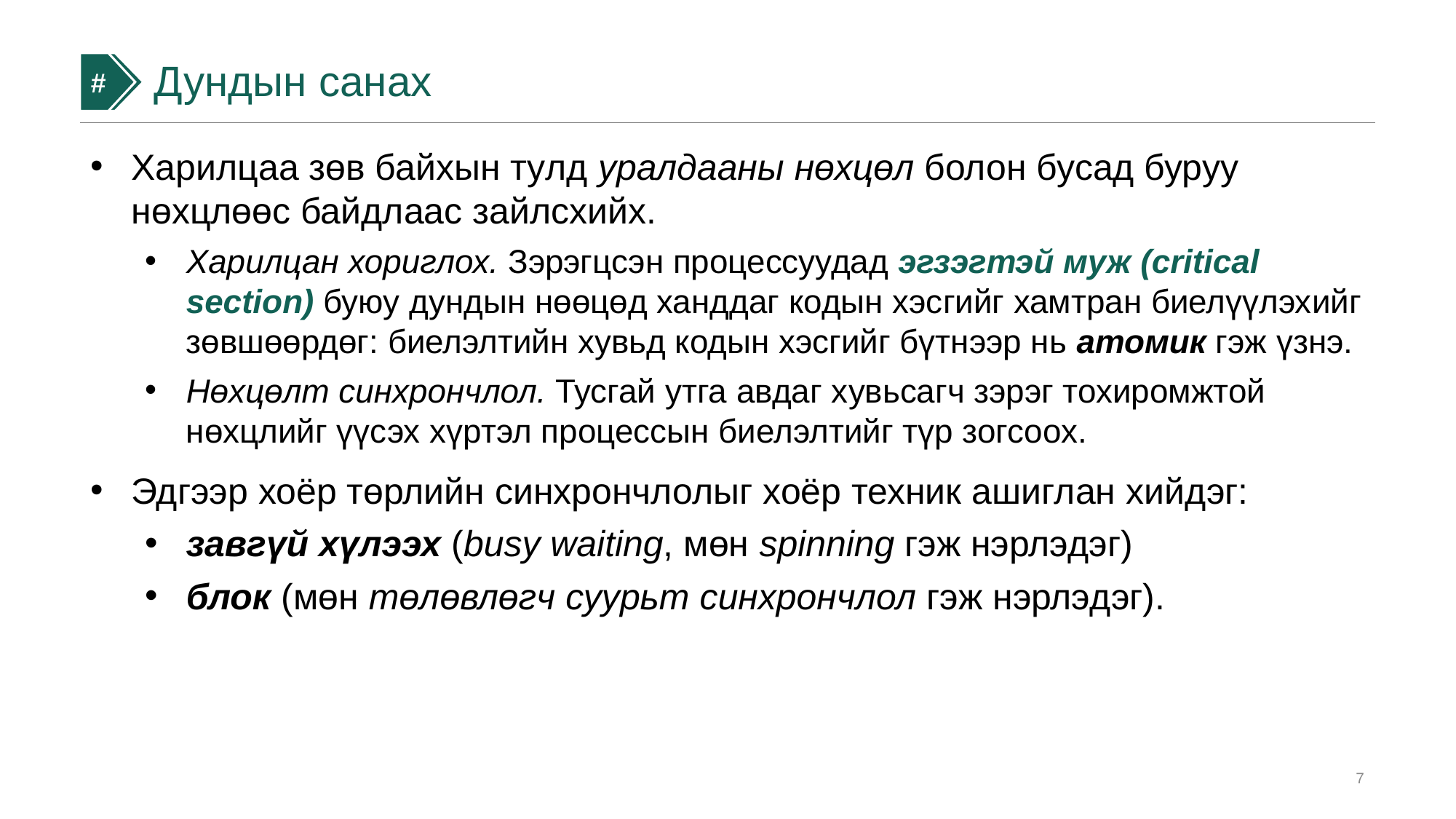

#
#
Дундын санах
Харилцаа зөв байхын тулд уралдааны нөхцөл болон бусад буруу нөхцлөөс байдлаас зайлсхийх.
Харилцан хориглох. Зэрэгцсэн процессуудад эгзэгтэй муж (critical section) буюу дундын нөөцөд ханддаг кодын хэсгийг хамтран биелүүлэхийг зөвшөөрдөг: биелэлтийн хувьд кодын хэсгийг бүтнээр нь атомик гэж үзнэ.
Нөхцөлт синхрончлол. Тусгай утга авдаг хувьсагч зэрэг тохиромжтой нөхцлийг үүсэх хүртэл процессын биелэлтийг түр зогсоох.
Эдгээр хоёр төрлийн синхрончлолыг хоёр техник ашиглан хийдэг:
завгүй хүлээх (busy waiting, мөн spinning гэж нэрлэдэг)
блок (мөн төлөвлөгч суурьт синхрончлол гэж нэрлэдэг).
7